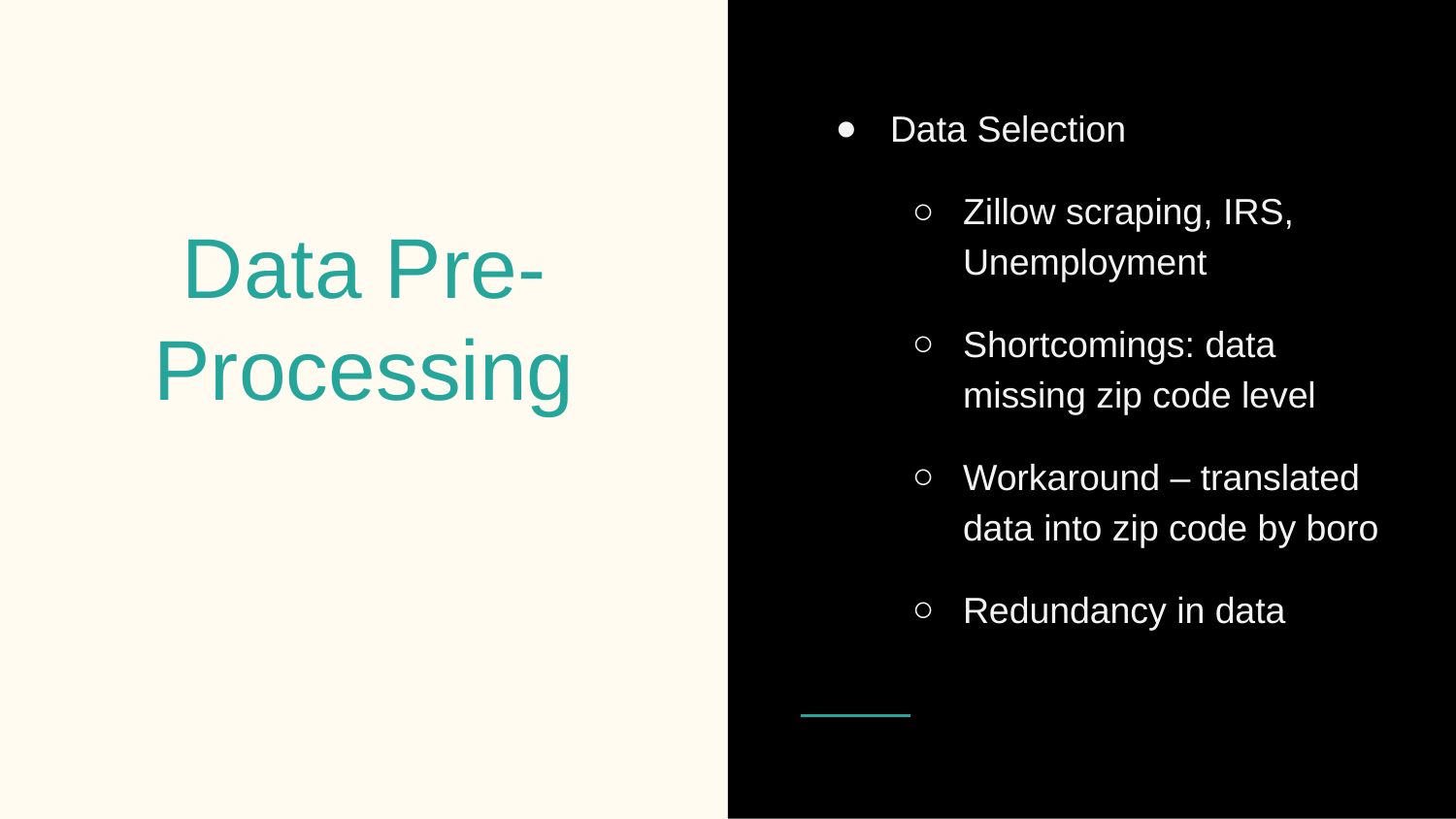

Data Selection
Zillow scraping, IRS, Unemployment
Shortcomings: data missing zip code level
Workaround – translated data into zip code by boro
Redundancy in data
# Data Pre-Processing